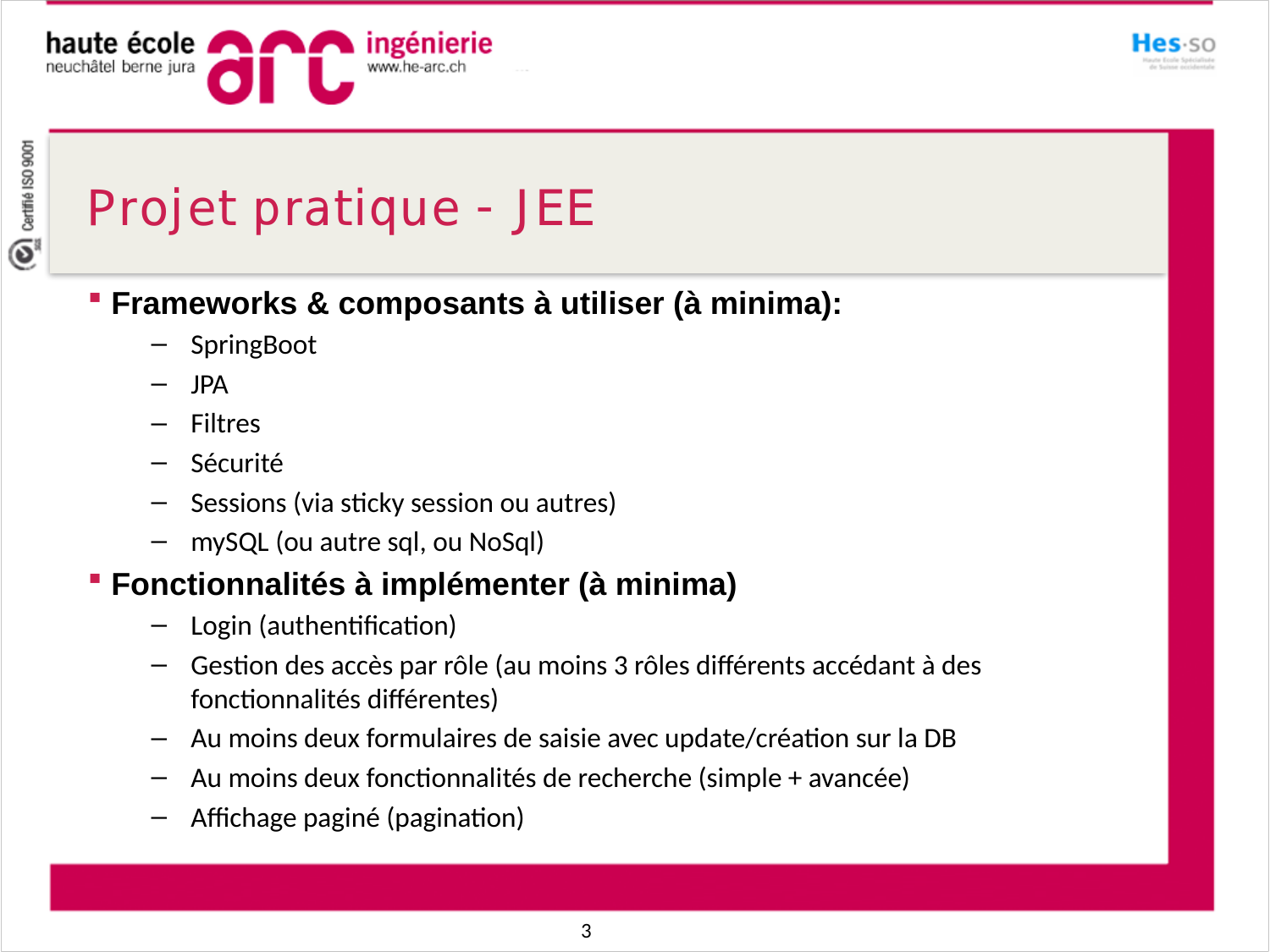

Projet pratique - JEE
 Frameworks & composants à utiliser (à minima):
SpringBoot
JPA
Filtres
Sécurité
Sessions (via sticky session ou autres)
mySQL (ou autre sql, ou NoSql)
 Fonctionnalités à implémenter (à minima)
Login (authentification)
Gestion des accès par rôle (au moins 3 rôles différents accédant à des fonctionnalités différentes)
Au moins deux formulaires de saisie avec update/création sur la DB
Au moins deux fonctionnalités de recherche (simple + avancée)
Affichage paginé (pagination)